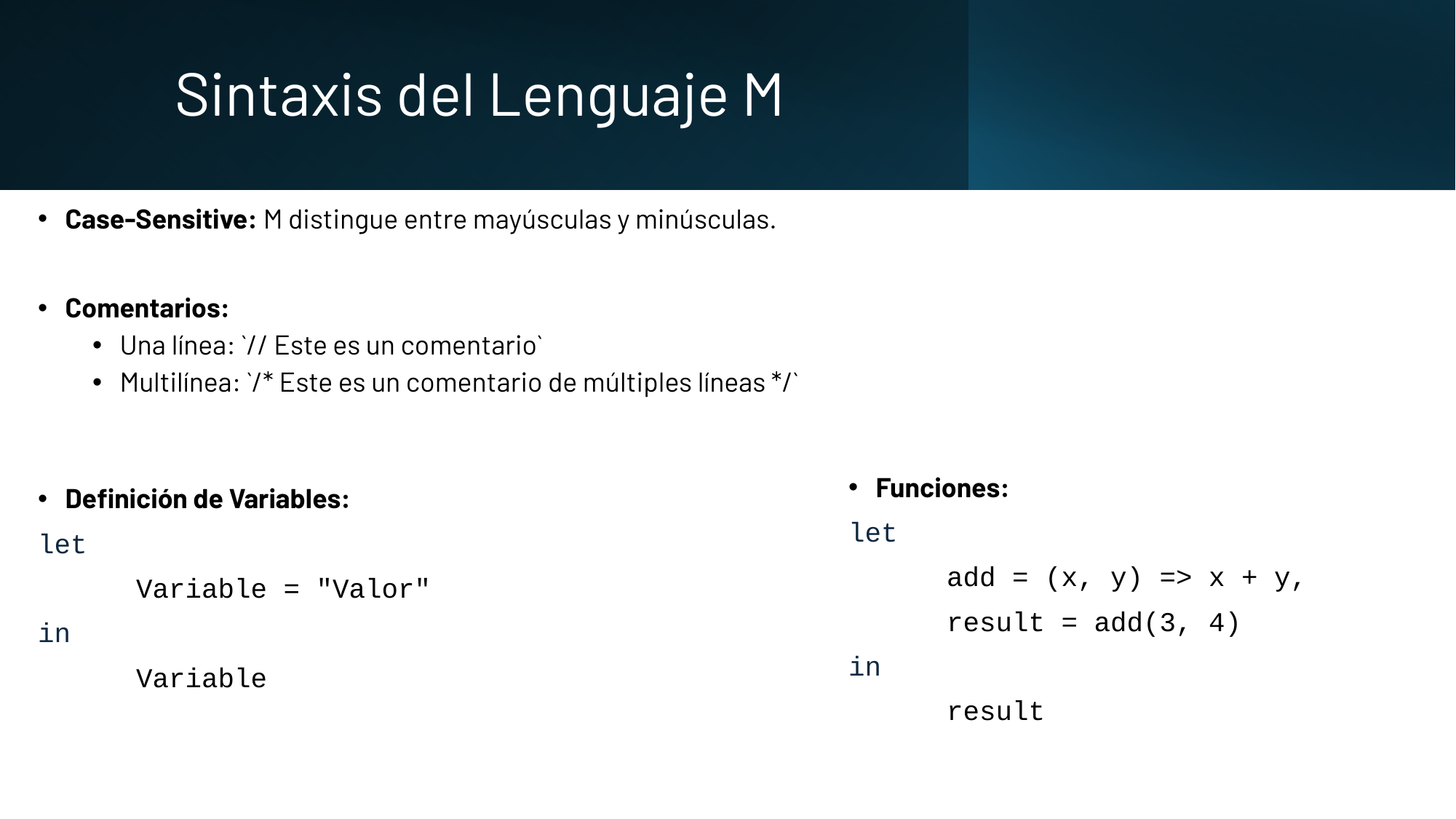

# Sintaxis del Lenguaje M
Case-Sensitive: M distingue entre mayúsculas y minúsculas.

Comentarios:
Una línea: `// Este es un comentario`
Multilínea: `/* Este es un comentario de múltiples líneas */`
Definición de Variables:
let
      Variable = "Valor"
in
      Variable
Funciones:
let
      add = (x, y) => x + y,
      result = add(3, 4)
in
      result